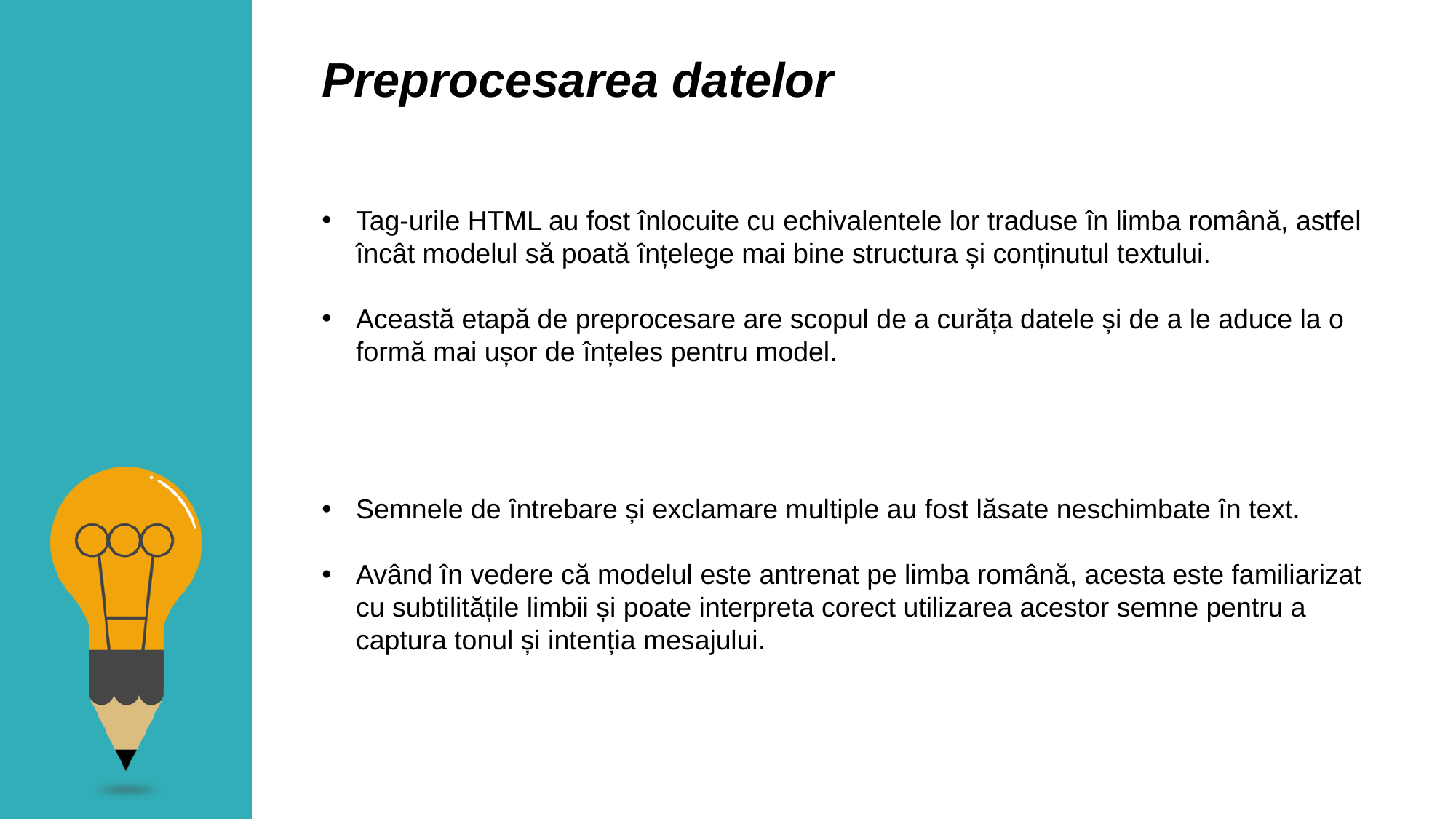

Preprocesarea datelor
Tag-urile HTML au fost înlocuite cu echivalentele lor traduse în limba română, astfel încât modelul să poată înțelege mai bine structura și conținutul textului.

Această etapă de preprocesare are scopul de a curăța datele și de a le aduce la o  formă mai ușor de înțeles pentru model.
Semnele de întrebare și exclamare multiple au fost lăsate neschimbate în text.

Având în vedere că modelul este antrenat pe limba română, acesta este familiarizat cu subtilitățile limbii și poate interpreta corect utilizarea acestor semne pentru a      captura tonul și intenția mesajului.